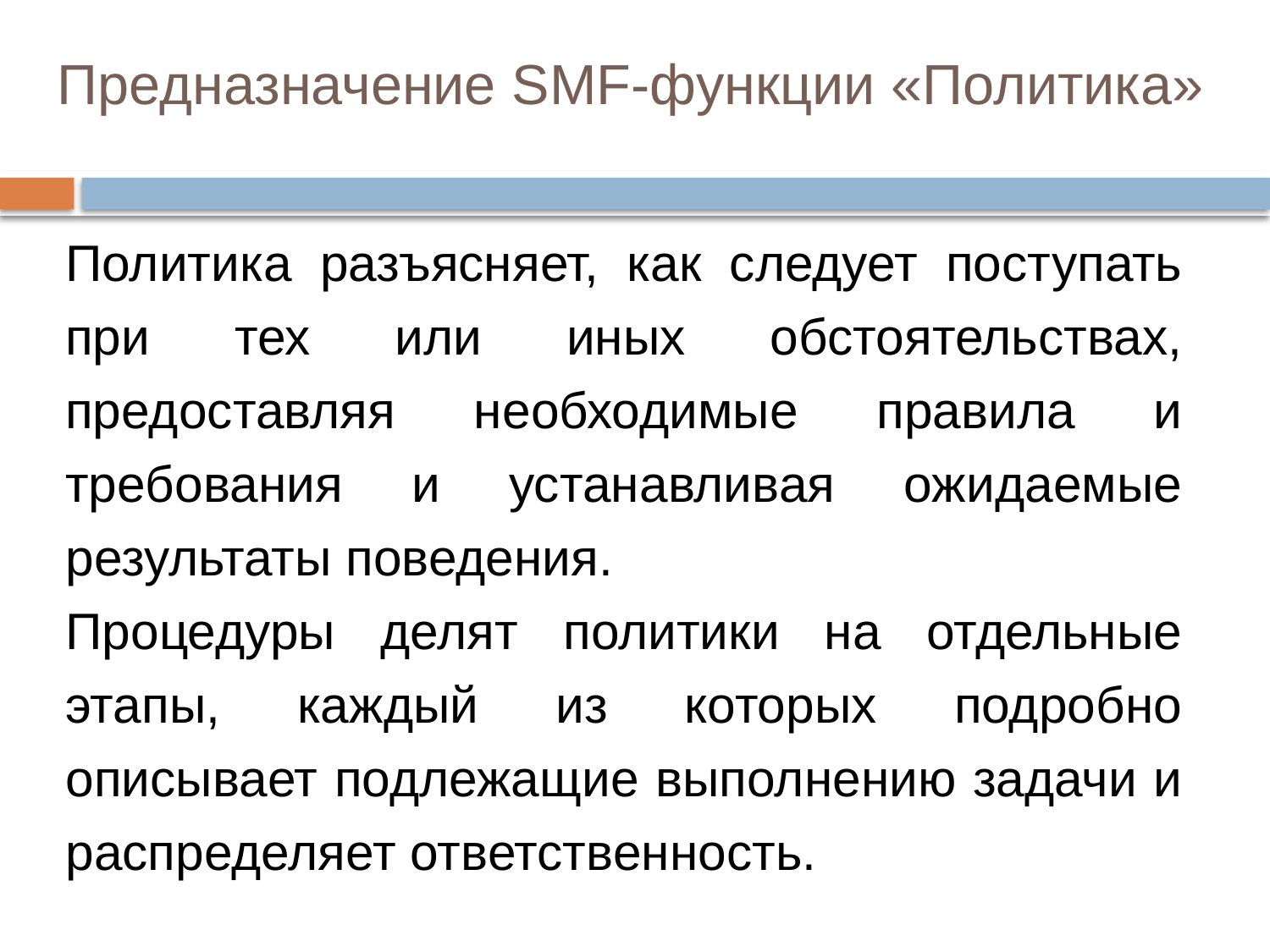

# Предназначение SMF-функции «Политика»
Политика разъясняет, как следует поступать при тех или иных обстоятельствах, предоставляя необходимые правила и требования и устанавливая ожидаемые результаты поведения.
Процедуры делят политики на отдельные этапы, каждый из которых подробно описывает подлежащие выполнению задачи и распределяет ответственность.